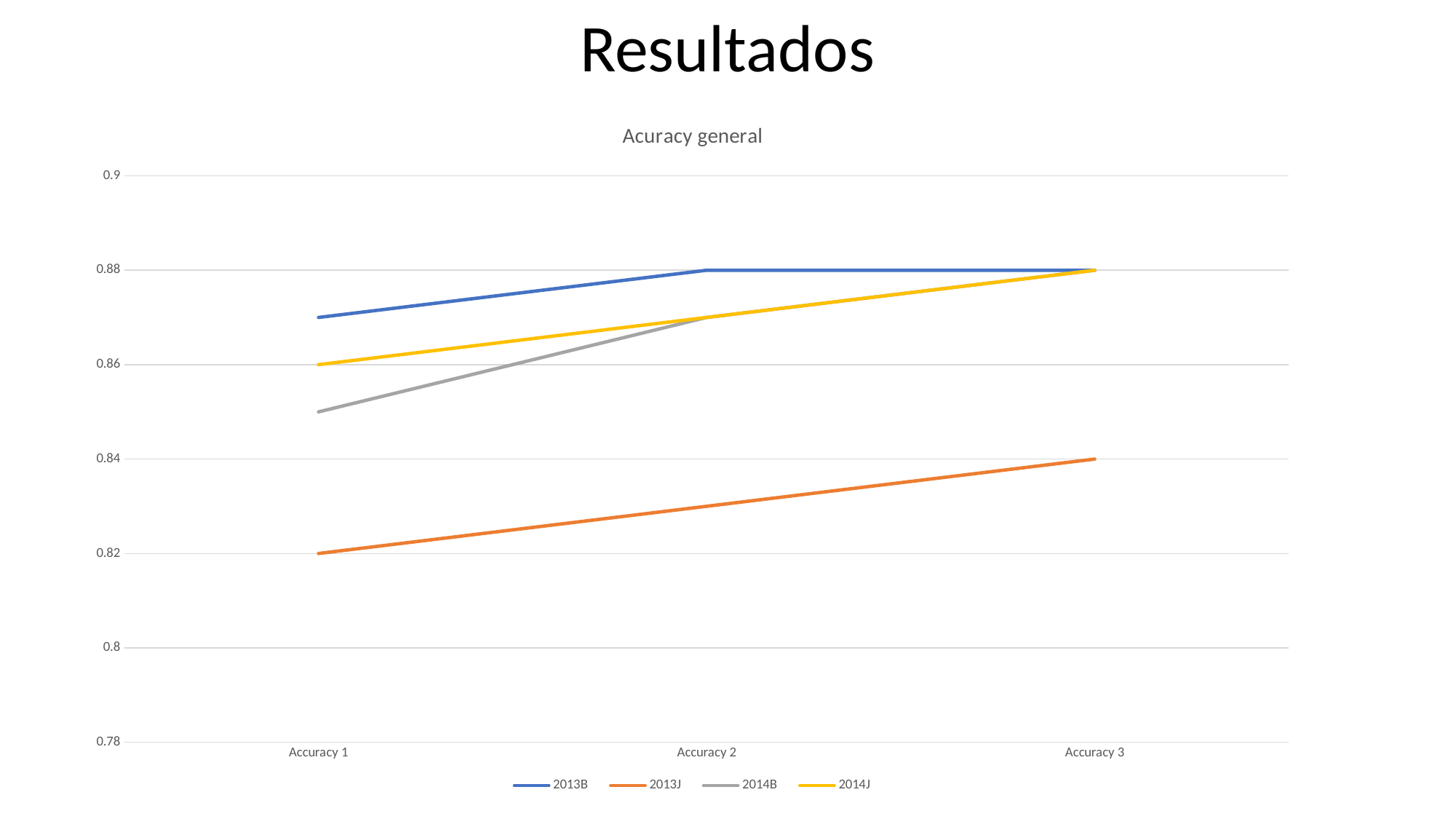

# Resultados

### Chart: Acuracy general

| Category | 2013B | 2013J | 2014B | 2014J |
|---|---|---|---|---|
| Accuracy 1 | 0.87 | 0.82 | 0.85 | 0.86 |
| Accuracy 2 | 0.88 | 0.83 | 0.87 | 0.87 |
| Accuracy 3 | 0.88 | 0.84 | 0.88 | 0.88 |